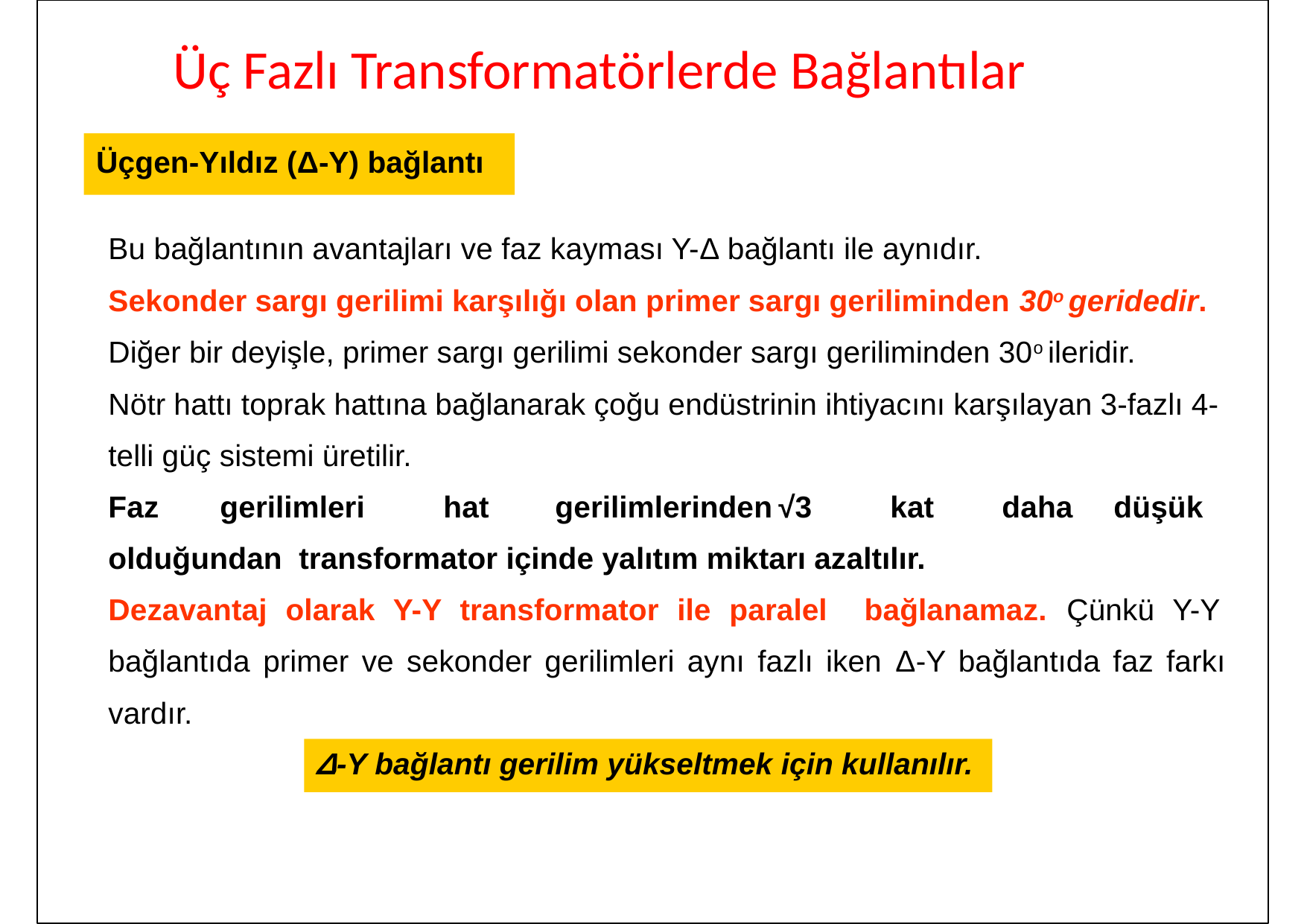

# Üç Fazlı Transformatörlerde Bağlantılar
Üçgen-Yıldız (Δ-Y) bağlantı
Bu bağlantının avantajları ve faz kayması Y-Δ bağlantı ile aynıdır.
Sekonder sargı gerilimi karşılığı olan primer sargı geriliminden 30o geridedir.
Diğer bir deyişle, primer sargı gerilimi sekonder sargı geriliminden 30o ileridir.
Nötr hattı toprak hattına bağlanarak çoğu endüstrinin ihtiyacını karşılayan 3-fazlı 4-  telli güç sistemi üretilir.
Faz	gerilimleri	hat	gerilimlerinden	√3	kat	daha	düşük	olduğundan  transformator içinde yalıtım miktarı azaltılır.
Dezavantaj olarak Y-Y transformator ile paralel  bağlanamaz. Çünkü Y-Y  bağlantıda primer ve sekonder gerilimleri aynı fazlı iken Δ-Y bağlantıda faz farkı  vardır.
Δ-Y bağlantı gerilim yükseltmek için kullanılır.